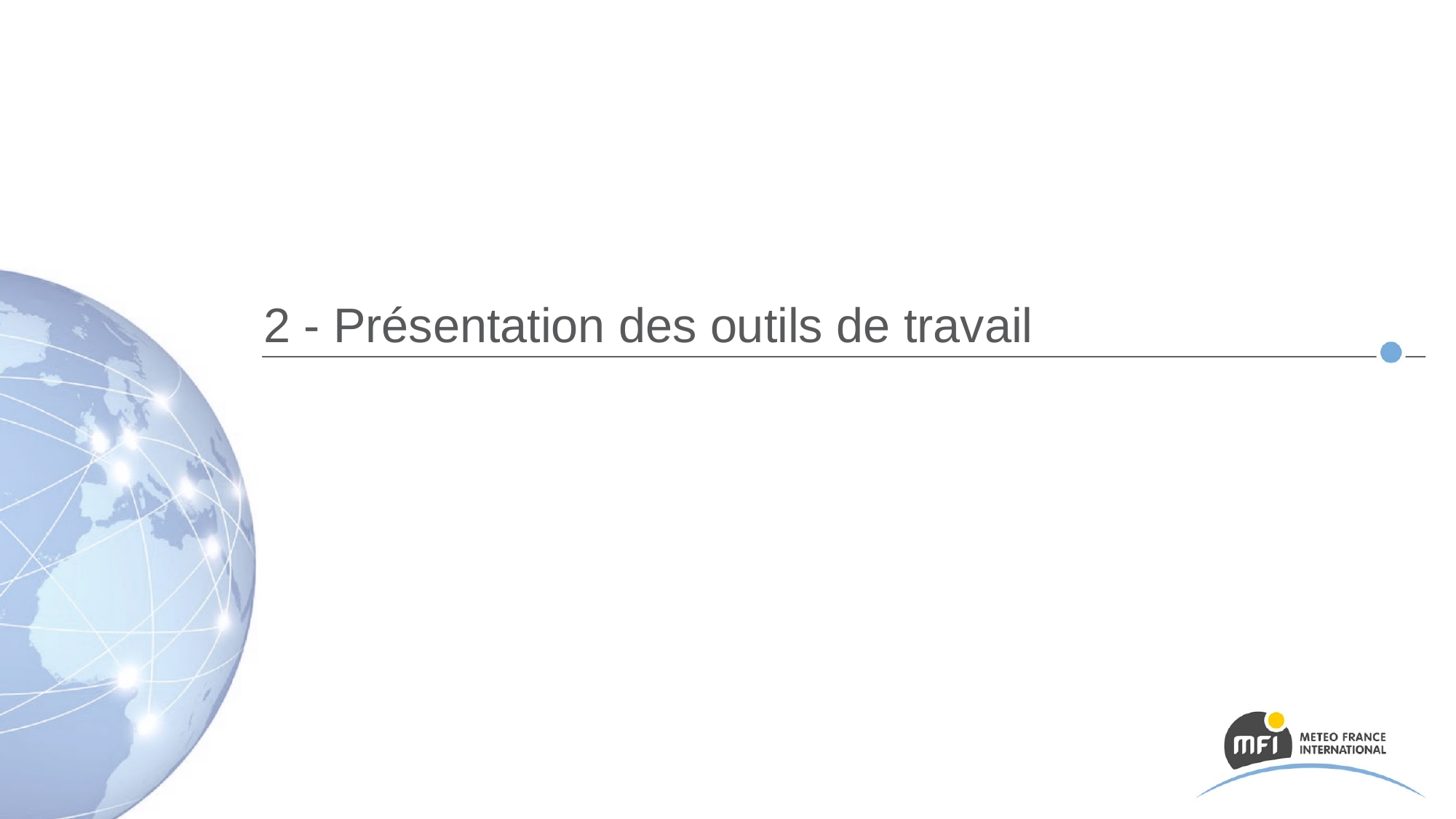

# 2 - Présentation des outils de travail